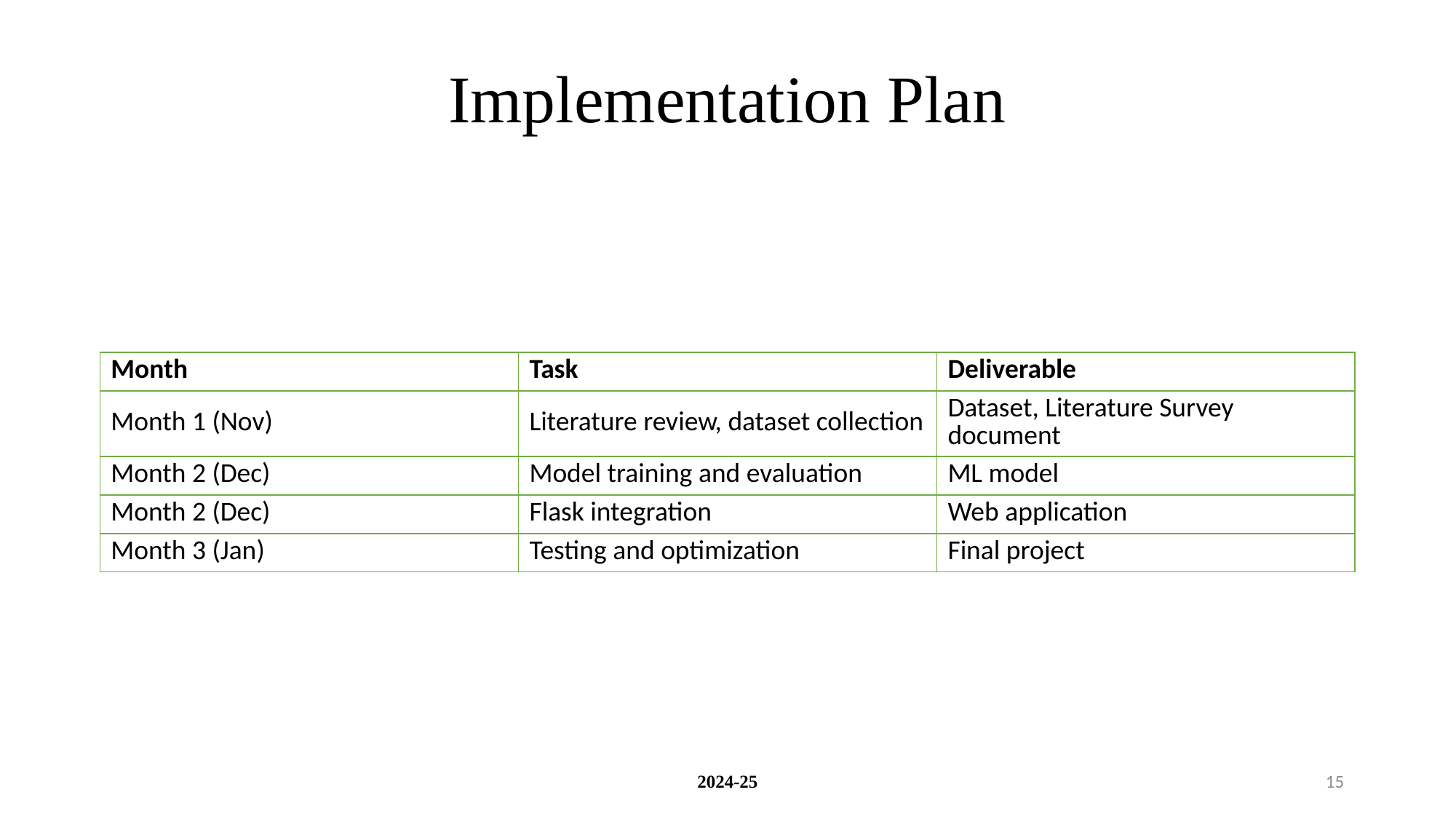

# Implementation Plan
| Month | Task | Deliverable |
| --- | --- | --- |
| Month 1 (Nov) | Literature review, dataset collection | Dataset, Literature Survey document |
| Month 2 (Dec) | Model training and evaluation | ML model |
| Month 2 (Dec) | Flask integration | Web application |
| Month 3 (Jan) | Testing and optimization | Final project |

2024-25
15